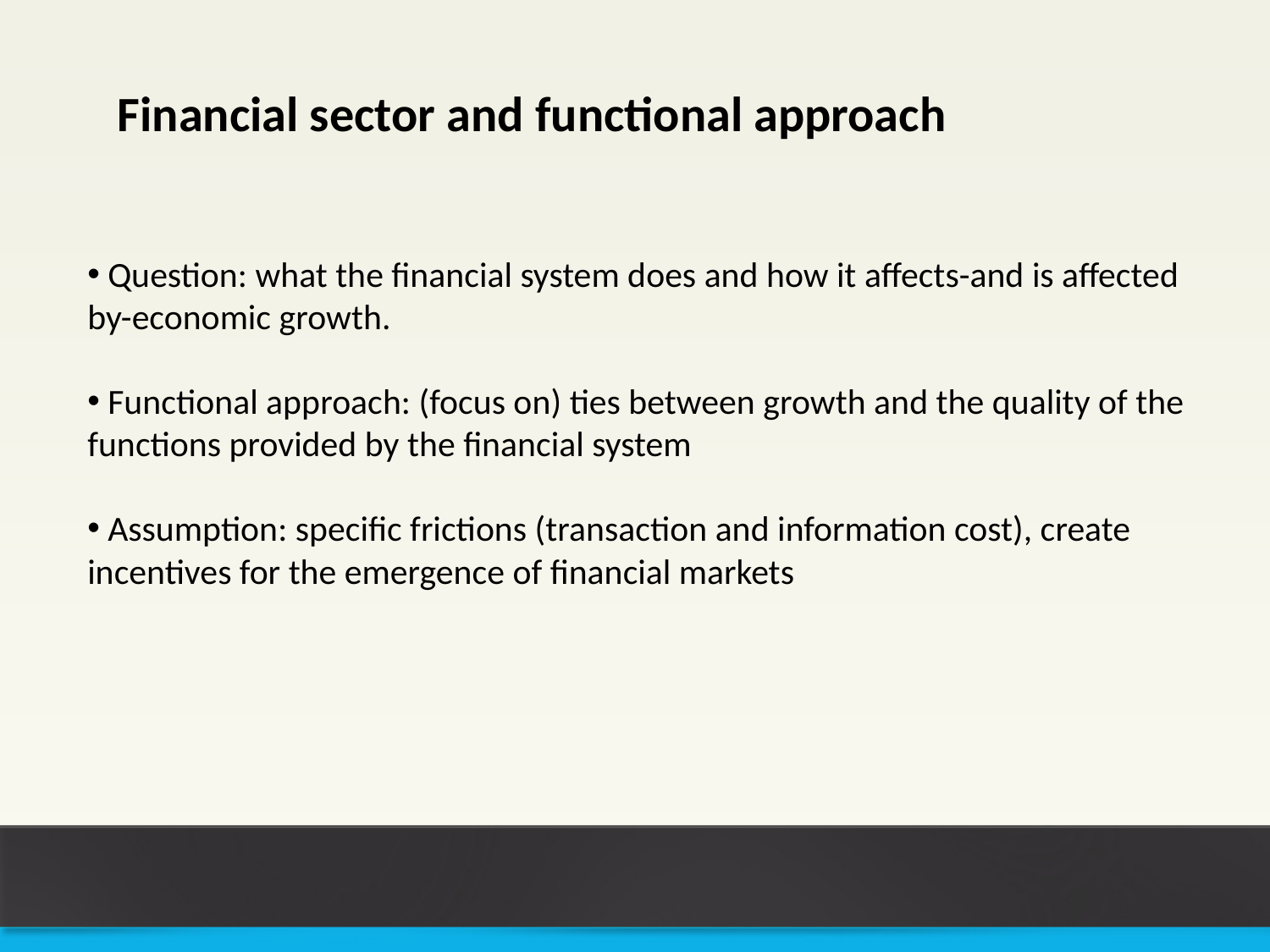

Financial sector and functional approach

 Question: what the financial system does and how it affects-and is affected by-economic growth.

 Functional approach: (focus on) ties between growth and the quality of the functions provided by the financial system

 Assumption: specific frictions (transaction and information cost), create incentives for the emergence of financial markets